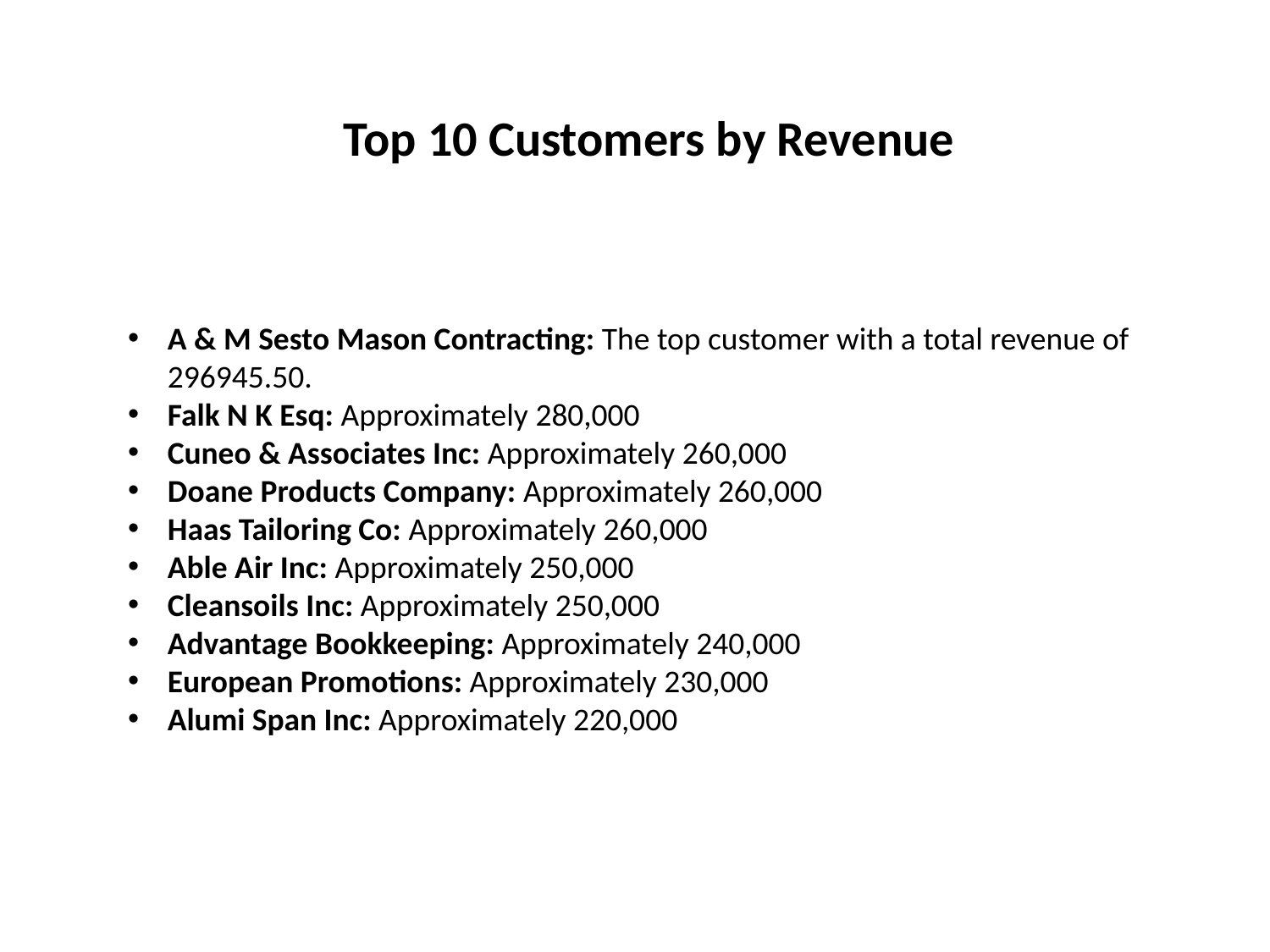

Top 10 Customers by Revenue

A & M Sesto Mason Contracting: The top customer with a total revenue of 296945.50.
Falk N K Esq: Approximately 280,000
Cuneo & Associates Inc: Approximately 260,000
Doane Products Company: Approximately 260,000
Haas Tailoring Co: Approximately 260,000
Able Air Inc: Approximately 250,000
Cleansoils Inc: Approximately 250,000
Advantage Bookkeeping: Approximately 240,000
European Promotions: Approximately 230,000
Alumi Span Inc: Approximately 220,000